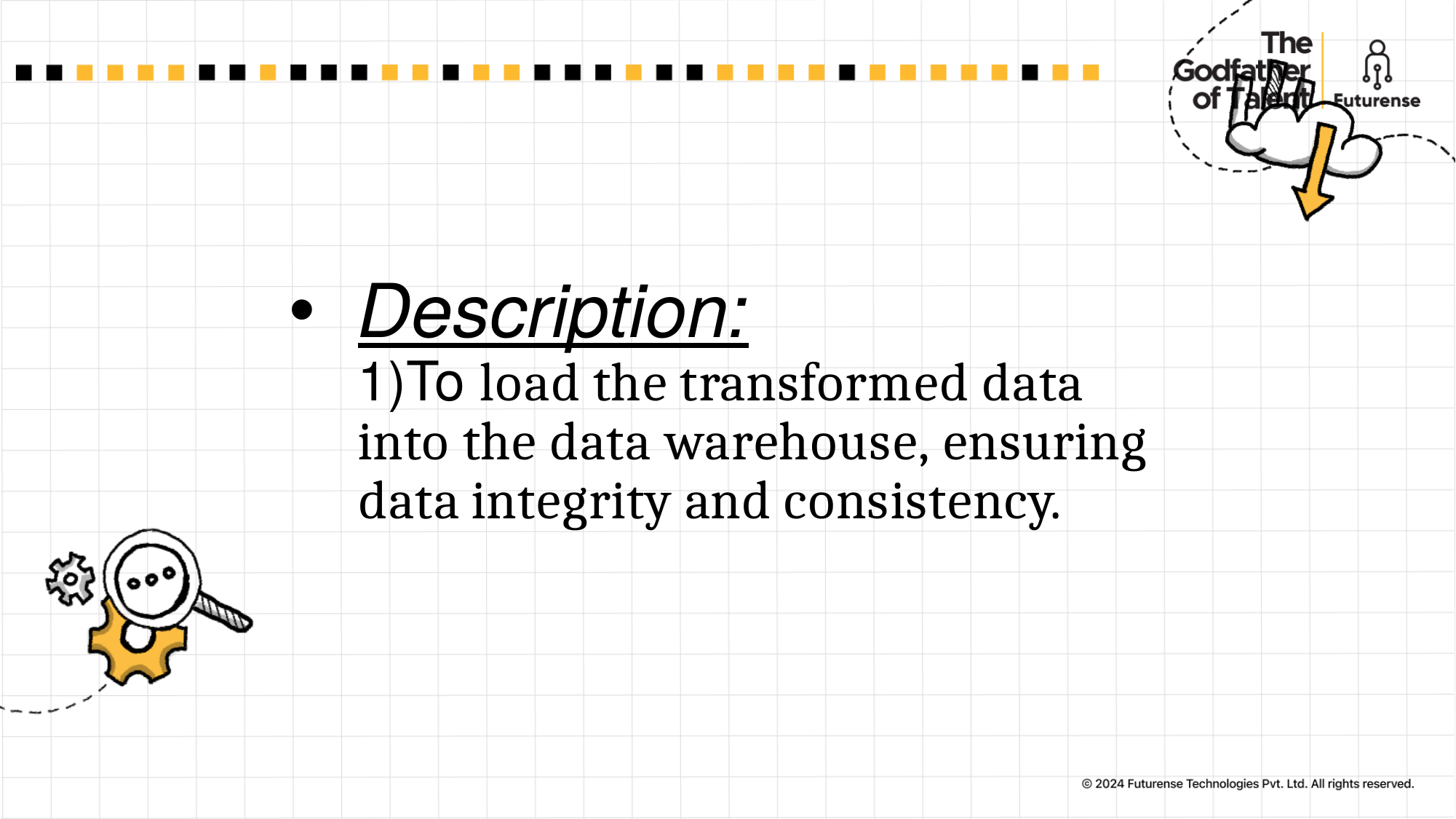

# Description: 1)To load the transformed data into the data warehouse, ensuring data integrity and consistency.